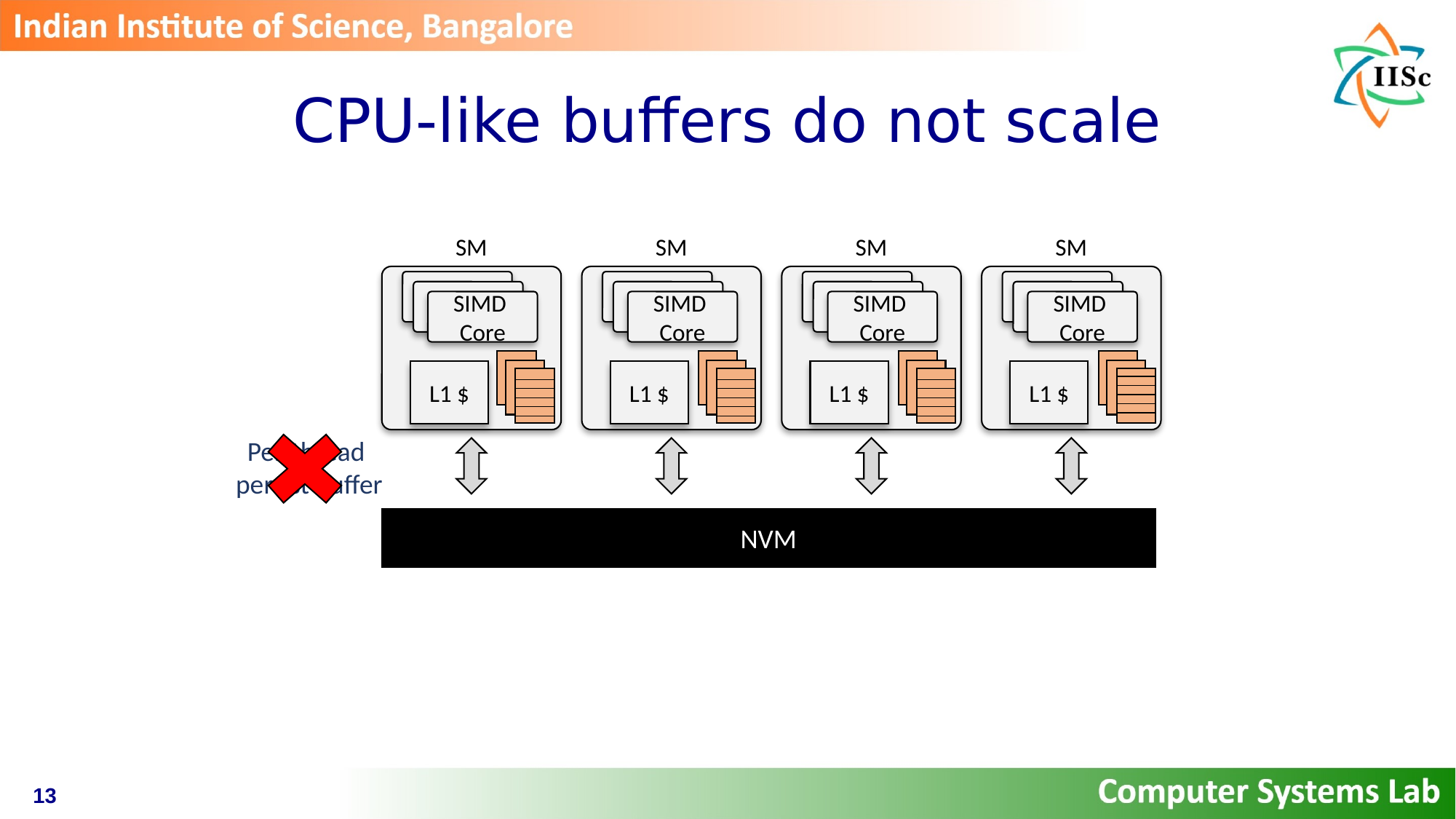

# CPU-like buffers do not scale
SM
SM
SM
SM

Unit
Unit
Unit
Unit
Unit
Unit
Unit
Unit
SIMD
Core
SIMD
Core
SIMD
Core
SIMD
Core

L1 $
L1 $
L1 $
L1 $

Per-thread
persist buffer

NVM
13